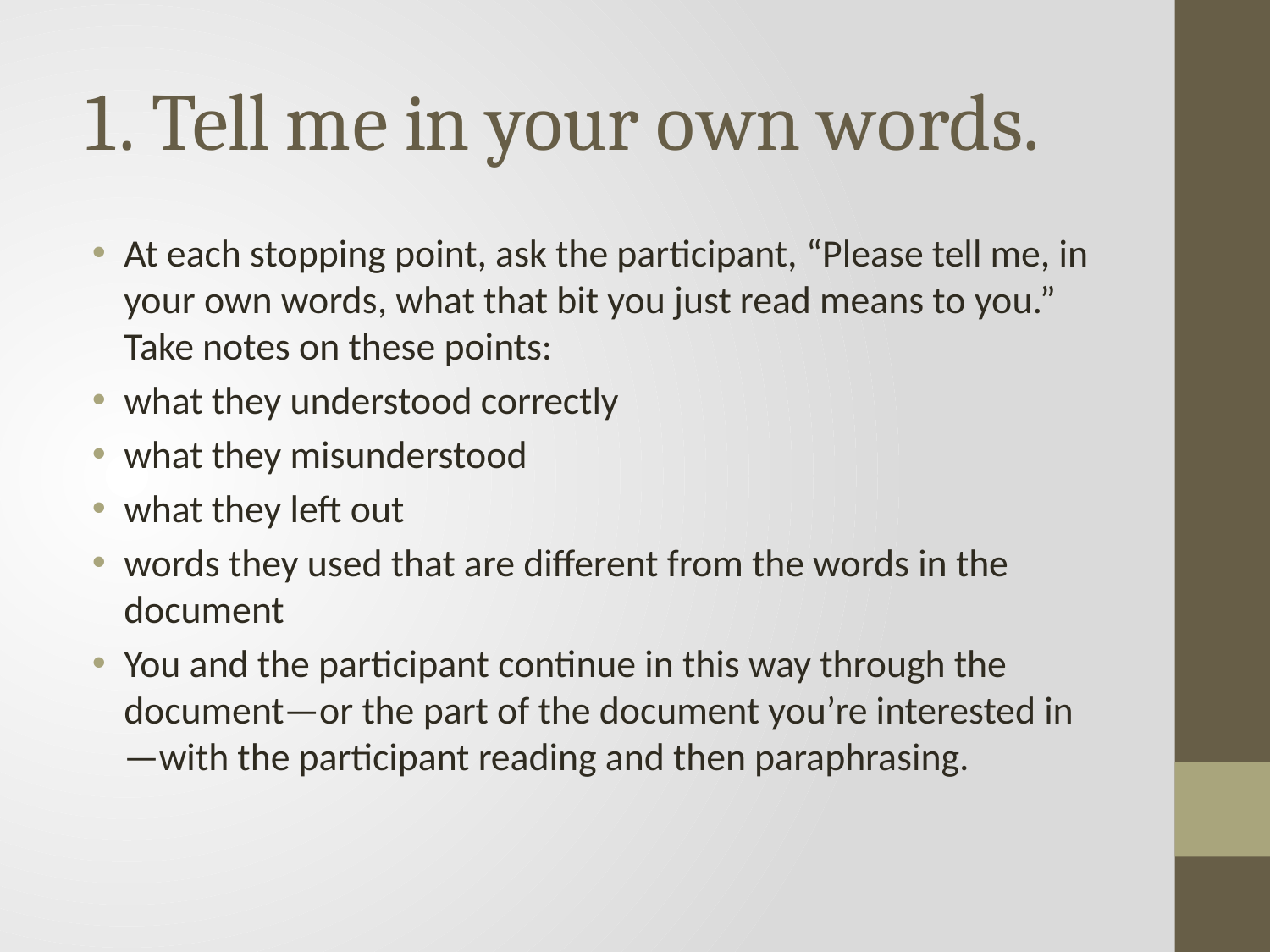

# 1. Tell me in your own words.
At each stopping point, ask the participant, “Please tell me, in your own words, what that bit you just read means to you.” Take notes on these points:
what they understood correctly
what they misunderstood
what they left out
words they used that are different from the words in the document
You and the participant continue in this way through the document—or the part of the document you’re interested in—with the participant reading and then paraphrasing.